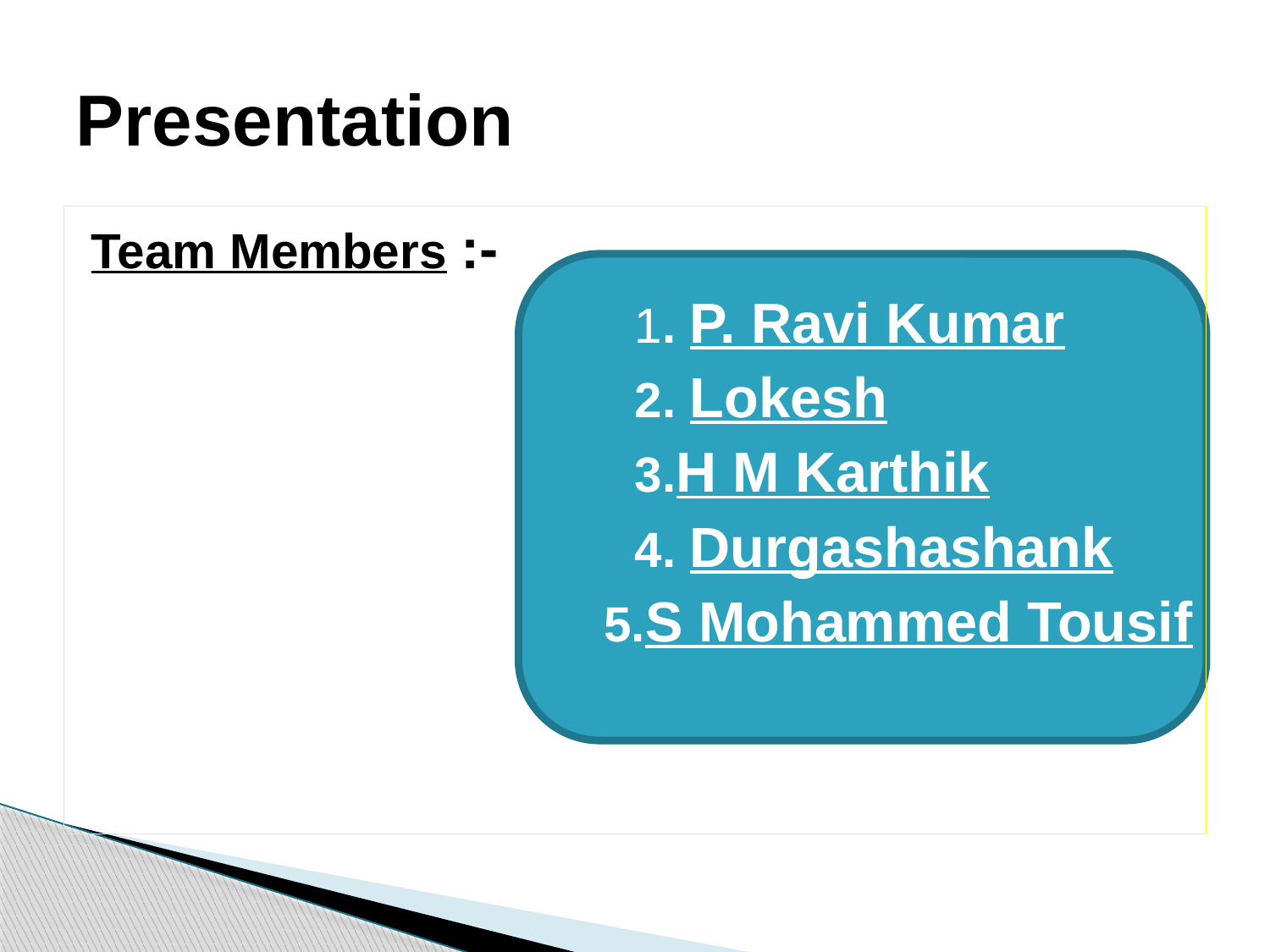

# Presentation
Team Members :-
					1. P. Ravi Kumar
					2. Lokesh
					3.H M Karthik
					4. Durgashashank
				       5.S Mohammed Tousif